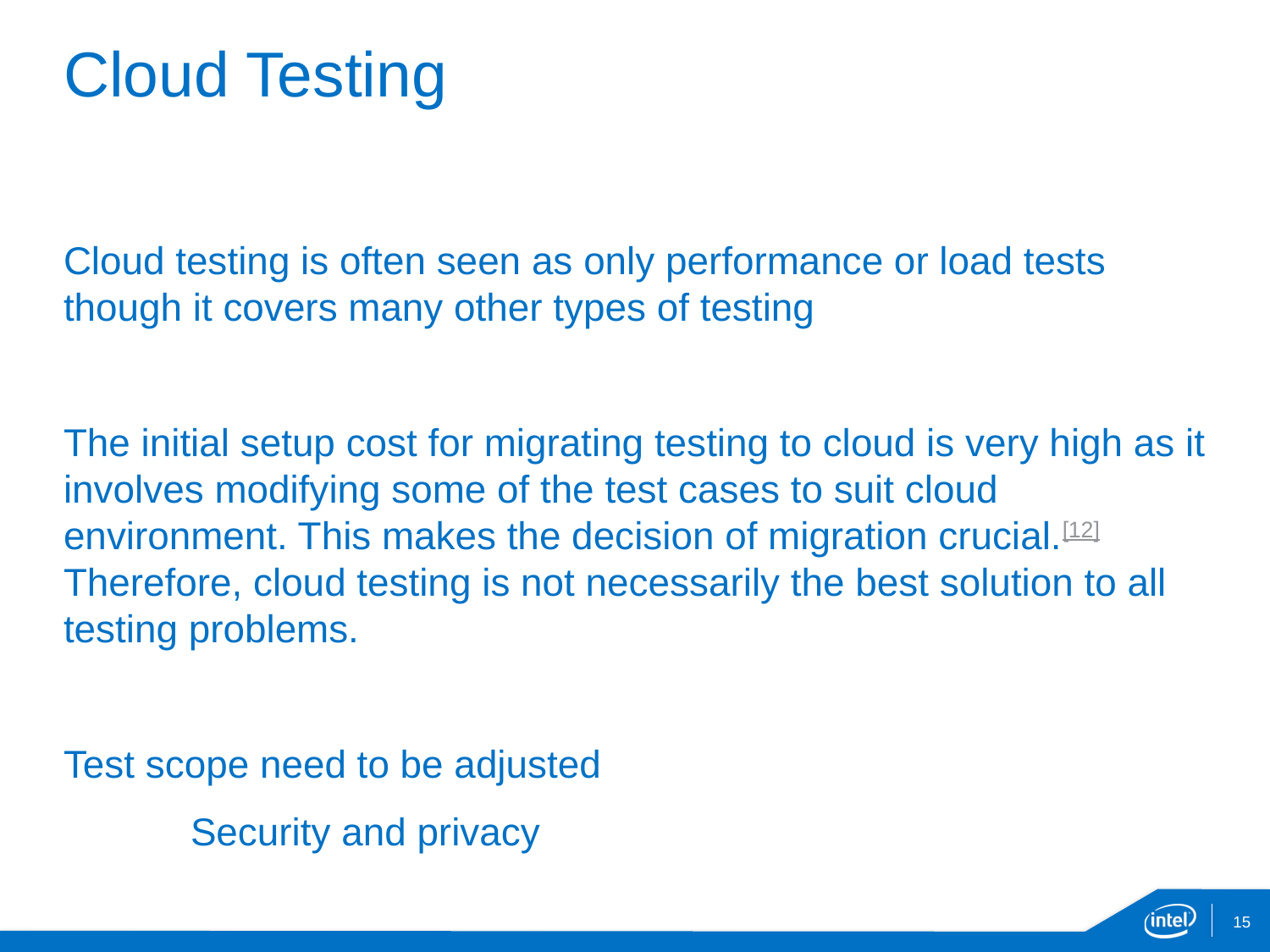

# Cloud Testing
Cloud testing is often seen as only performance or load tests though it covers many other types of testing

The initial setup cost for migrating testing to cloud is very high as it involves modifying some of the test cases to suit cloud environment. This makes the decision of migration crucial.[12] Therefore, cloud testing is not necessarily the best solution to all testing problems.

Test scope need to be adjusted
	Security and privacy
15